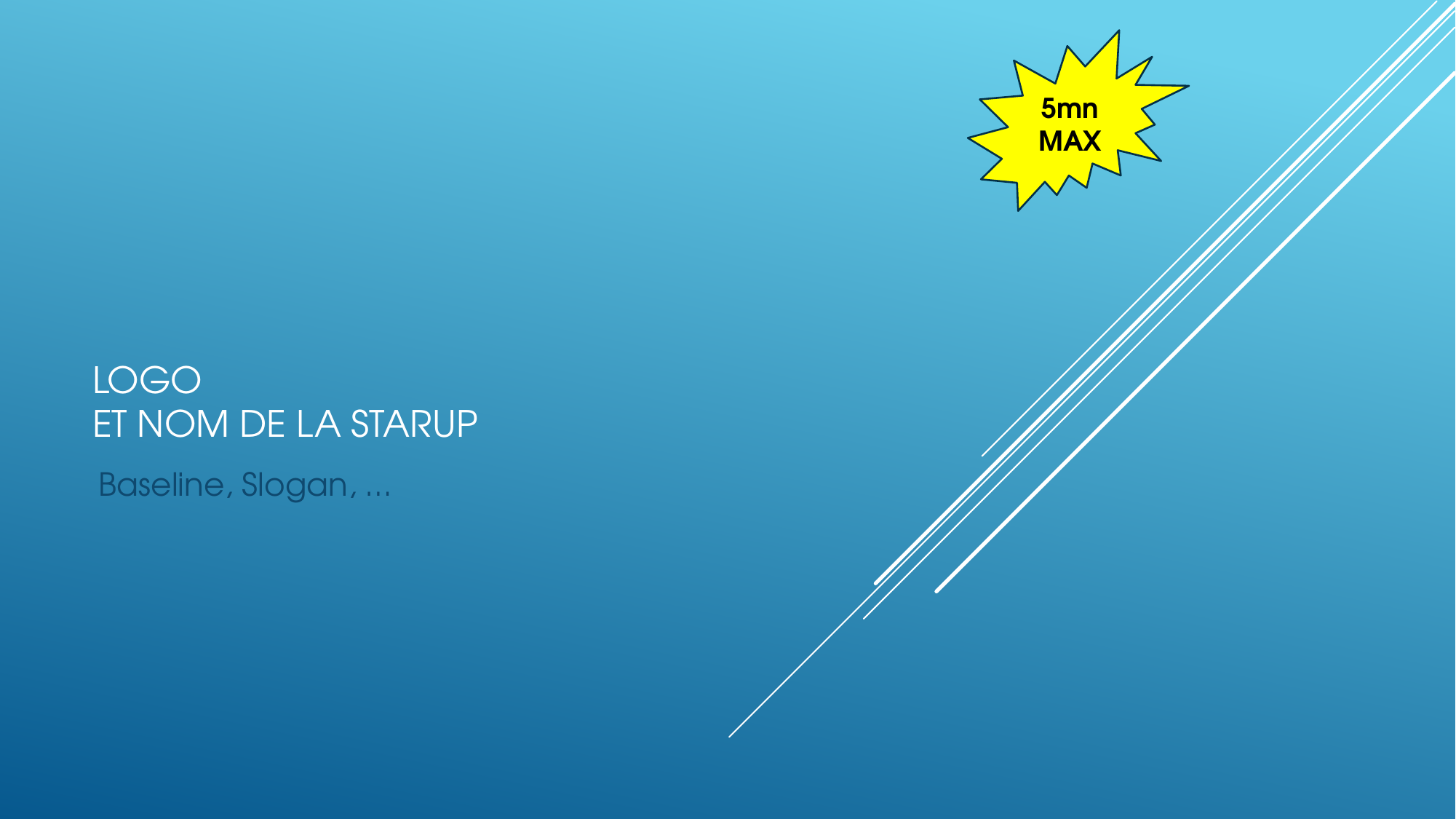

5mn MAX
# Logo et Nom de la StarUp
Baseline, Slogan, …